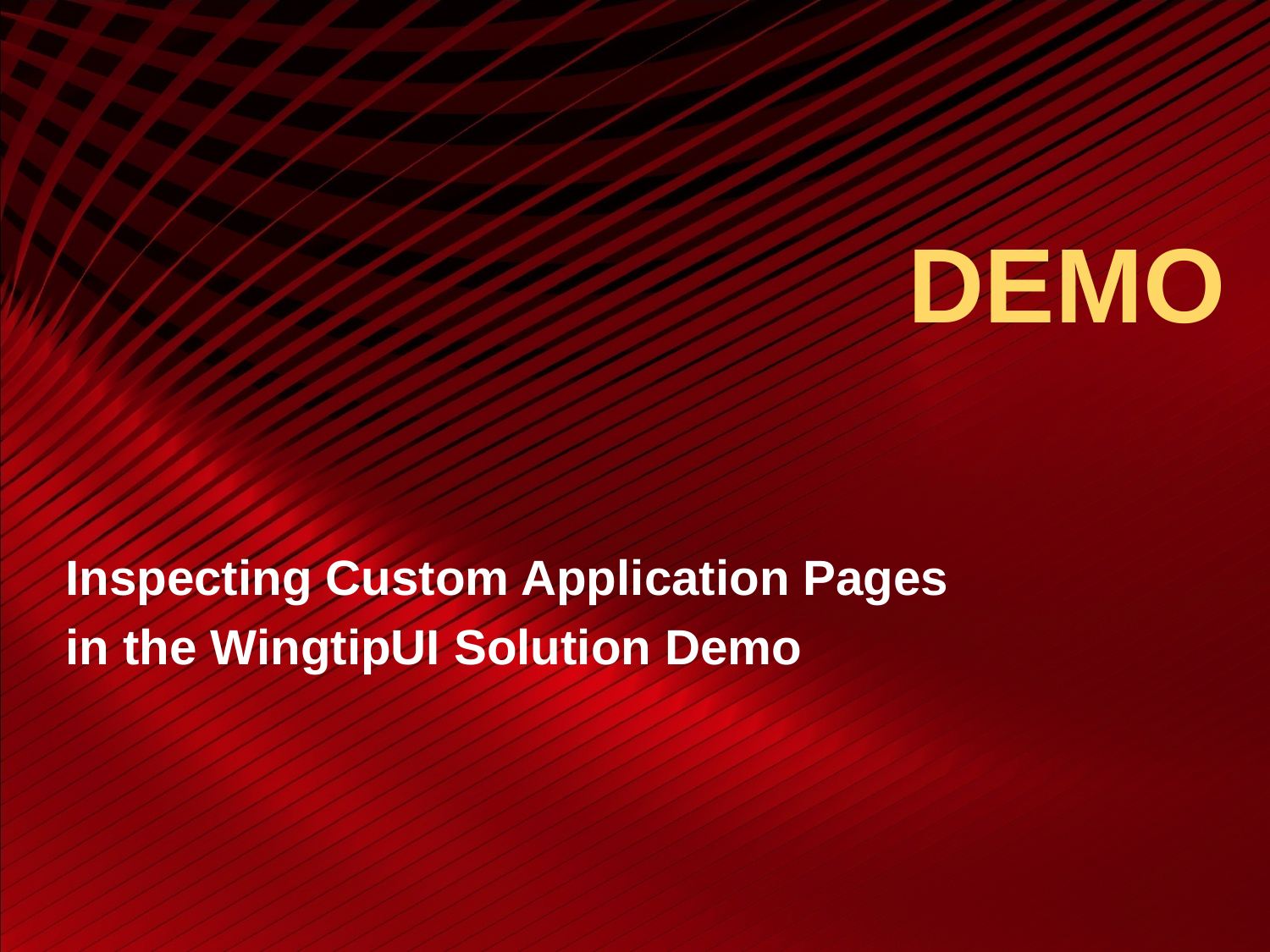

# DEMO
Inspecting Custom Application Pages
in the WingtipUI Solution Demo